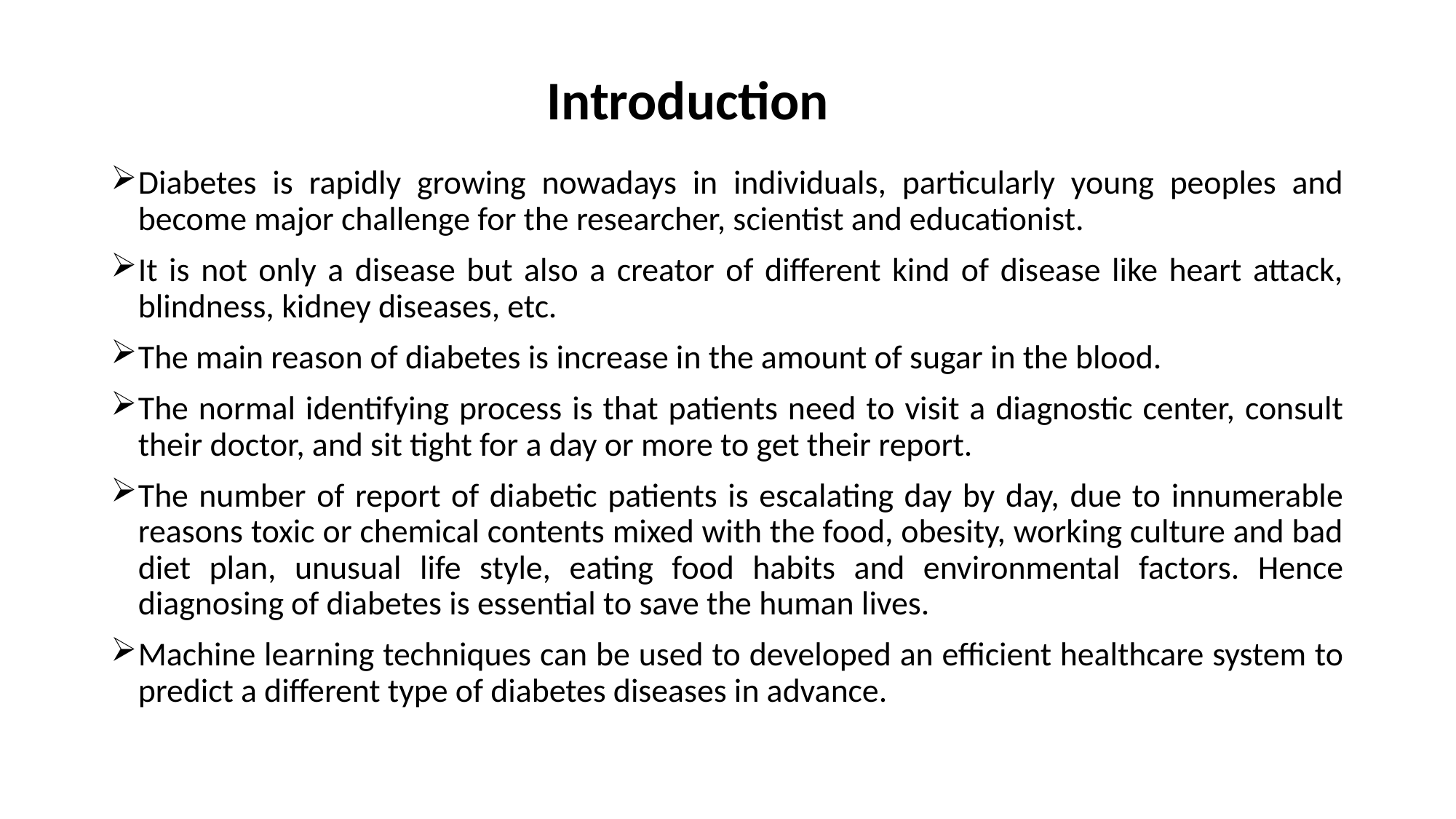

# Introduction
Diabetes is rapidly growing nowadays in individuals, particularly young peoples and become major challenge for the researcher, scientist and educationist.
It is not only a disease but also a creator of different kind of disease like heart attack, blindness, kidney diseases, etc.
The main reason of diabetes is increase in the amount of sugar in the blood.
The normal identifying process is that patients need to visit a diagnostic center, consult their doctor, and sit tight for a day or more to get their report.
The number of report of diabetic patients is escalating day by day, due to innumerable reasons toxic or chemical contents mixed with the food, obesity, working culture and bad diet plan, unusual life style, eating food habits and environmental factors. Hence diagnosing of diabetes is essential to save the human lives.
Machine learning techniques can be used to developed an efficient healthcare system to predict a different type of diabetes diseases in advance.